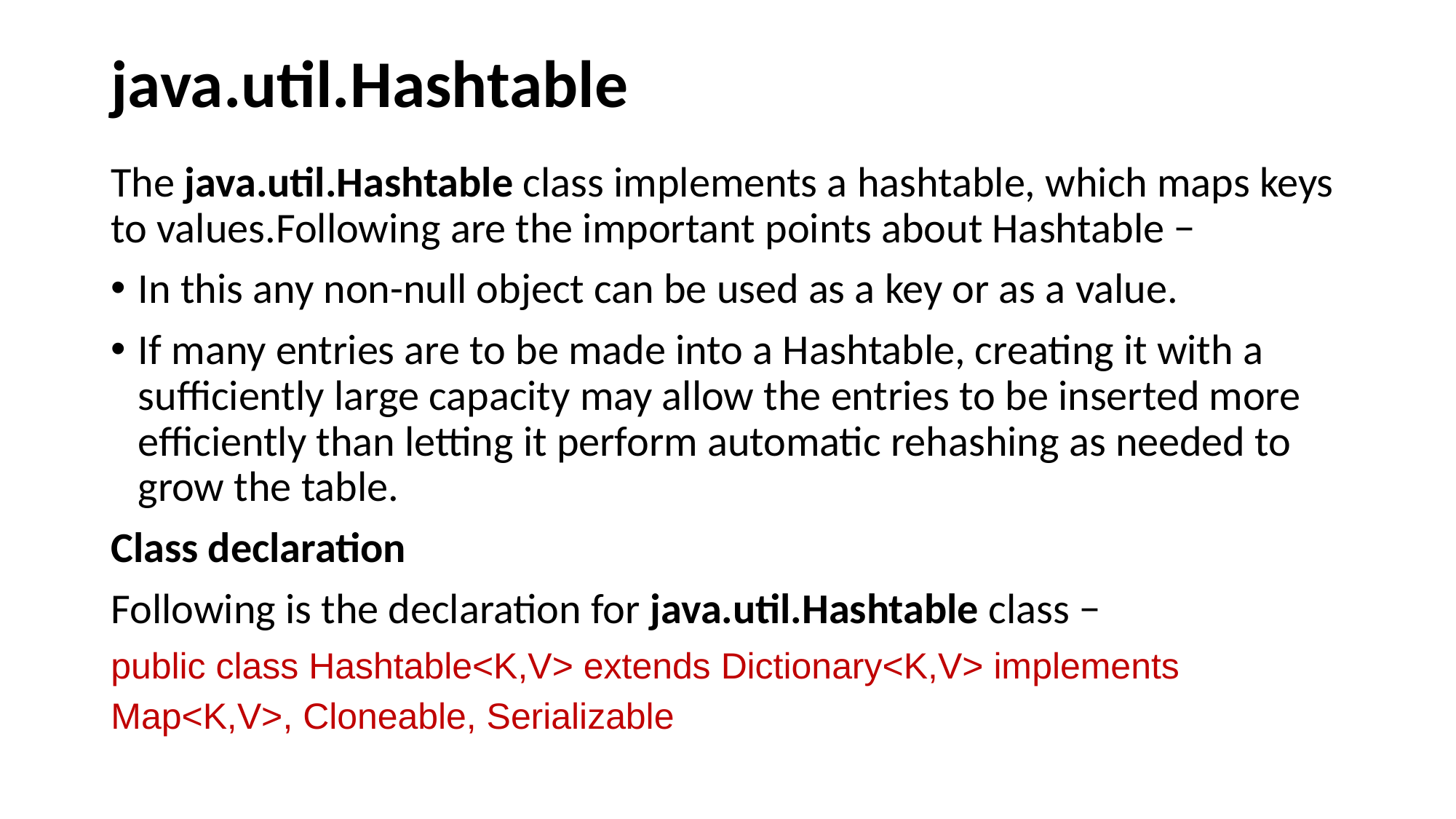

# java.util.Hashtable
The java.util.Hashtable class implements a hashtable, which maps keys to values.Following are the important points about Hashtable −
In this any non-null object can be used as a key or as a value.
If many entries are to be made into a Hashtable, creating it with a sufficiently large capacity may allow the entries to be inserted more efficiently than letting it perform automatic rehashing as needed to grow the table.
Class declaration
Following is the declaration for java.util.Hashtable class −
public class Hashtable<K,V> extends Dictionary<K,V> implements Map<K,V>, Cloneable, Serializable